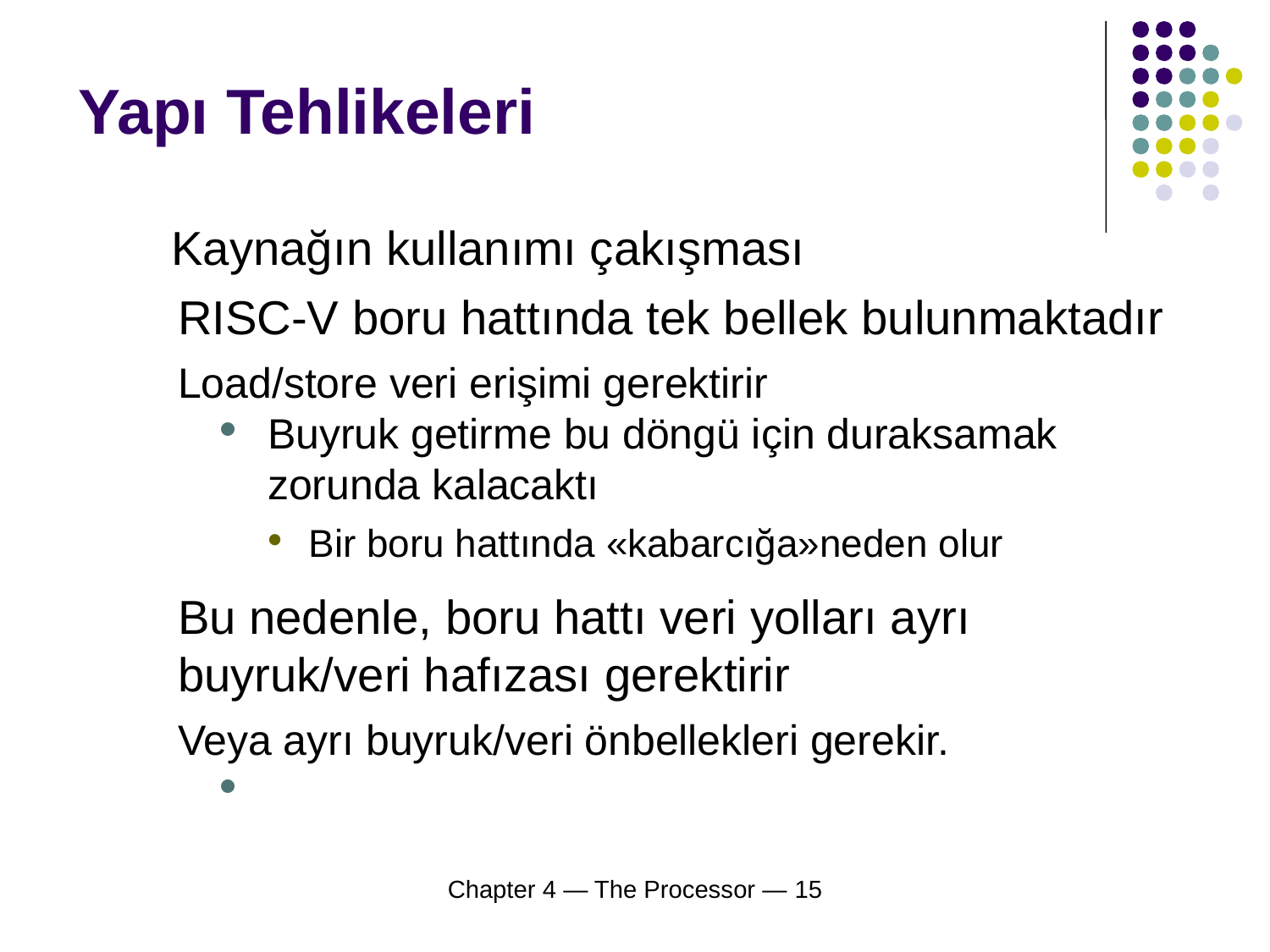

# Yapı Tehlikeleri
Kaynağın kullanımı çakışması
RISC-V boru hattında tek bellek bulunmaktadır
Load/store veri erişimi gerektirir
Buyruk getirme bu döngü için duraksamak zorunda kalacaktı
Bir boru hattında «kabarcığa»neden olur
Bu nedenle, boru hattı veri yolları ayrı buyruk/veri hafızası gerektirir
Veya ayrı buyruk/veri önbellekleri gerekir.

Chapter 4 — The Processor — 15